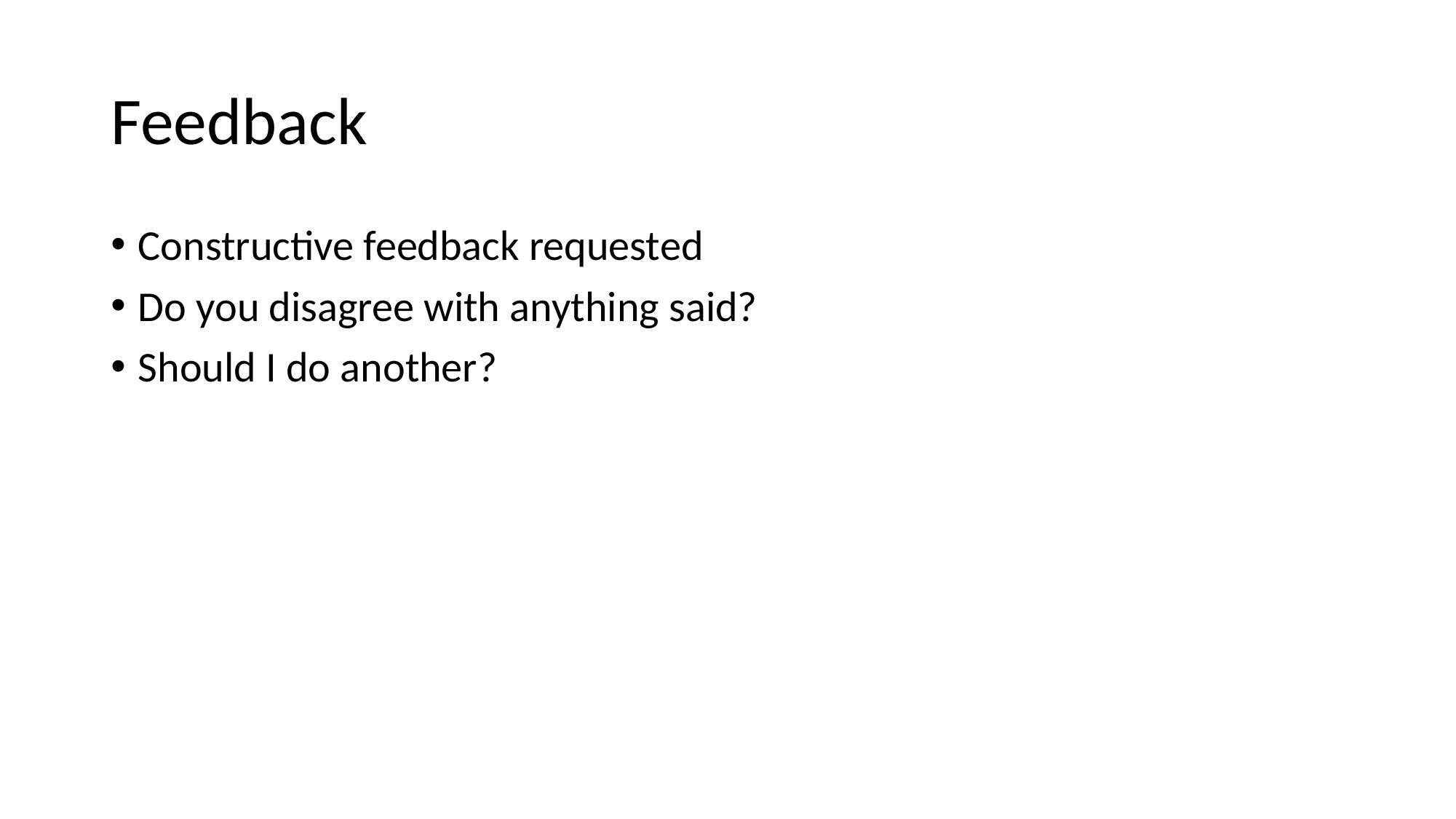

# Feedback
Constructive feedback requested
Do you disagree with anything said?
Should I do another?